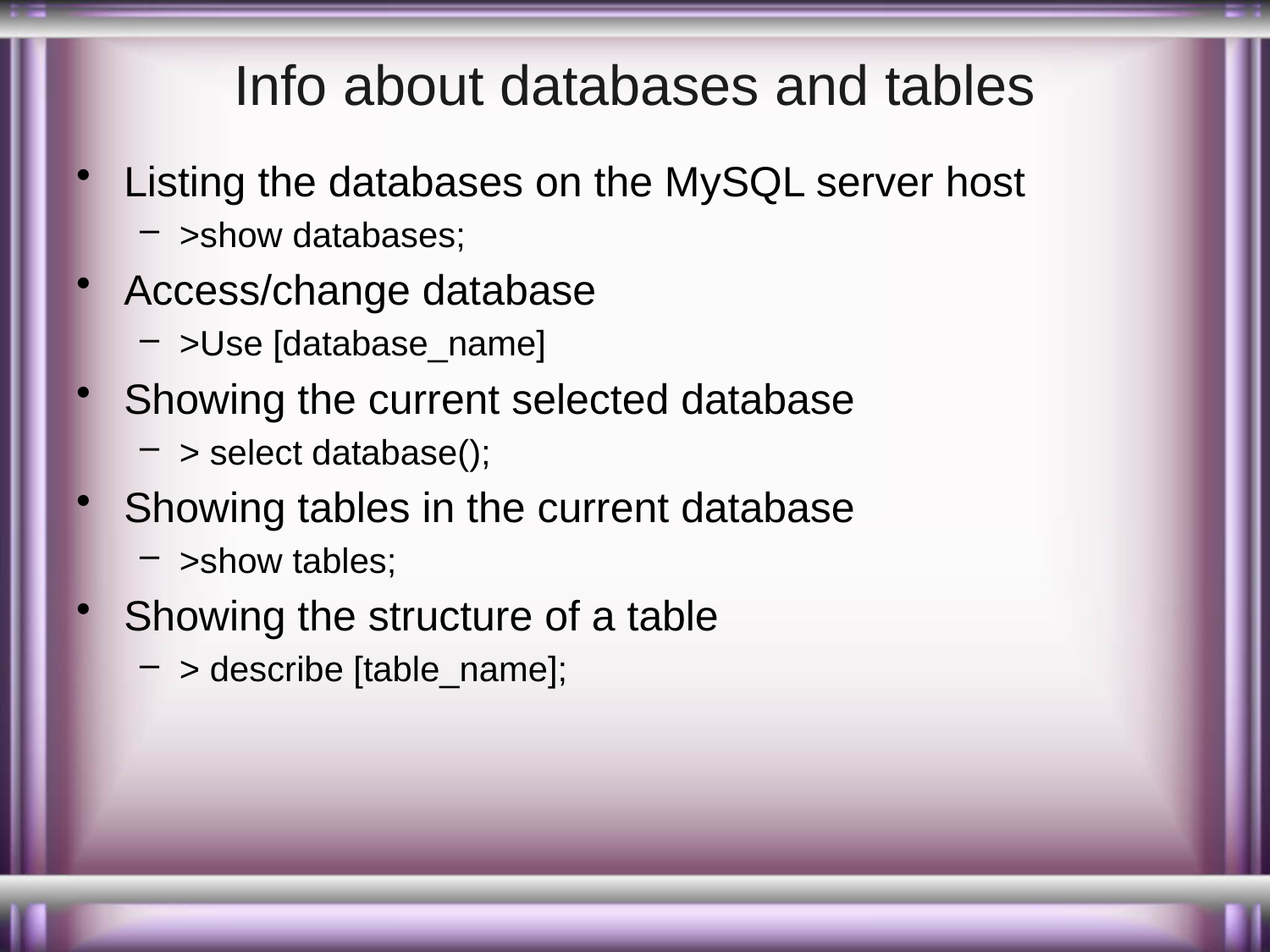

# Info about databases and tables
Listing the databases on the MySQL server host
>show databases;
Access/change database
>Use [database_name]
Showing the current selected database
> select database();
Showing tables in the current database
>show tables;
Showing the structure of a table
> describe [table_name];